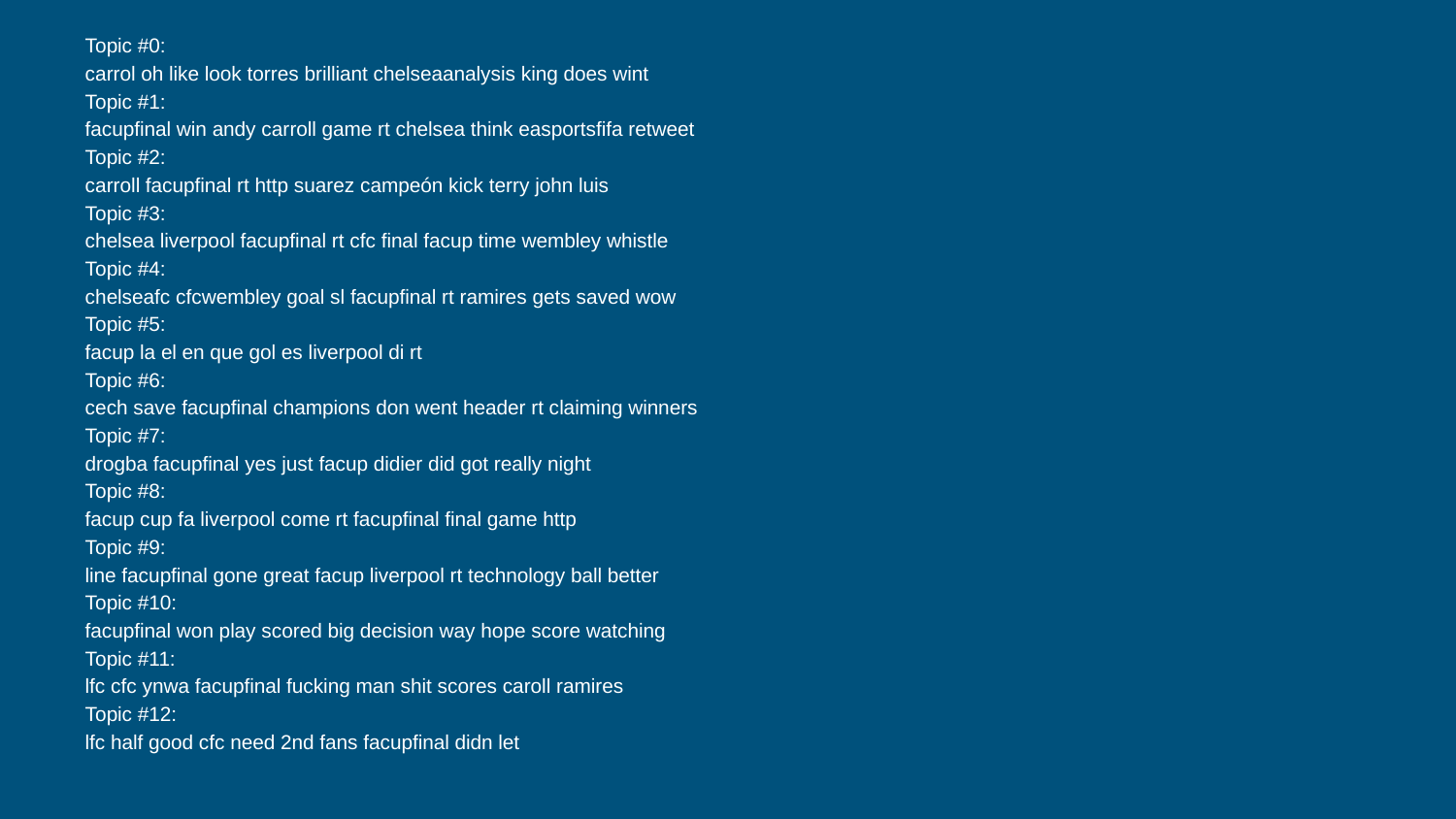

# Topic #0: carrol oh like look torres brilliant chelseaanalysis king does wint Topic #1: facupfinal win andy carroll game rt chelsea think easportsfifa retweet Topic #2: carroll facupfinal rt http suarez campeón kick terry john luis Topic #3: chelsea liverpool facupfinal rt cfc final facup time wembley whistle Topic #4: chelseafc cfcwembley goal sl facupfinal rt ramires gets saved wow Topic #5: facup la el en que gol es liverpool di rt Topic #6: cech save facupfinal champions don went header rt claiming winners Topic #7: drogba facupfinal yes just facup didier did got really night Topic #8: facup cup fa liverpool come rt facupfinal final game http Topic #9: line facupfinal gone great facup liverpool rt technology ball better Topic #10: facupfinal won play scored big decision way hope score watching Topic #11: lfc cfc ynwa facupfinal fucking man shit scores caroll ramires Topic #12: lfc half good cfc need 2nd fans facupfinal didn let